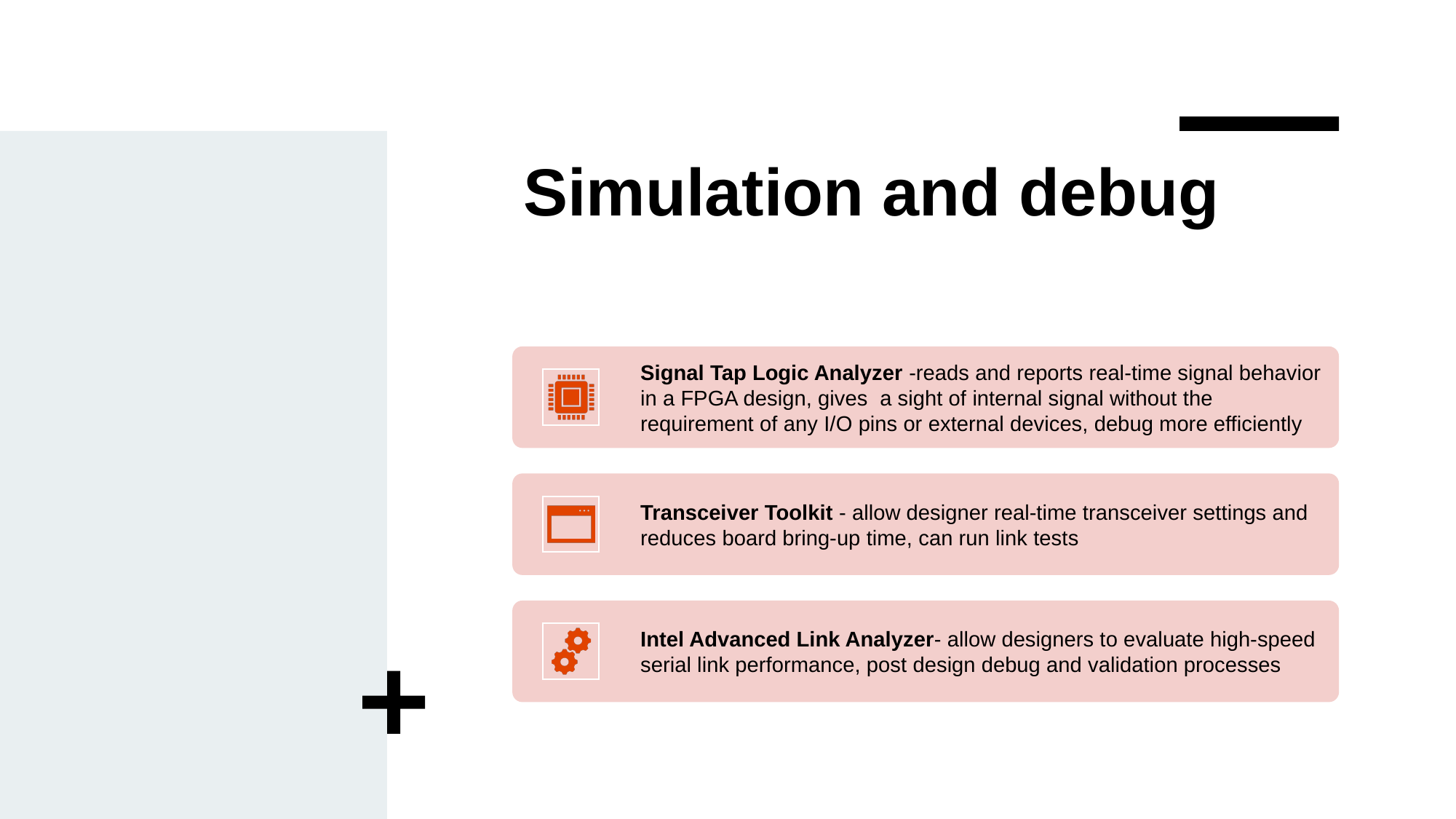

# Simulation and debug
Signal Tap Logic Analyzer -reads and reports real-time signal behavior in a FPGA design, gives  a sight of internal signal without the requirement of any I/O pins or external devices, debug more efficiently
Transceiver Toolkit - allow designer real-time transceiver settings and reduces board bring-up time, can run link tests
Intel Advanced Link Analyzer- allow designers to evaluate high-speed serial link performance, post design debug and validation processes